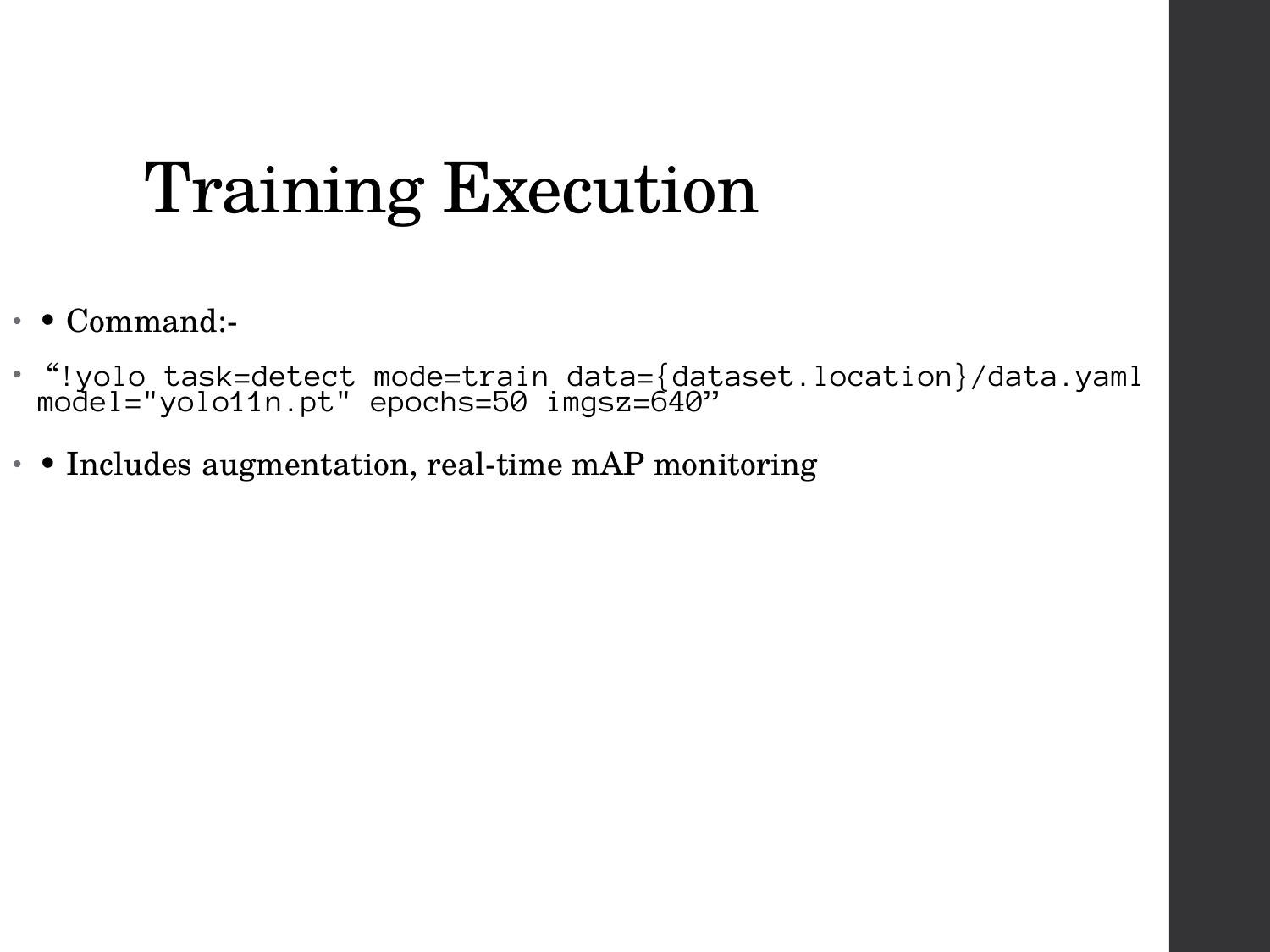

# Training Execution
• Command:-
 “!yolo task=detect mode=train data={dataset.location}/data.yaml model="yolo11n.pt" epochs=50 imgsz=640”
• Includes augmentation, real-time mAP monitoring